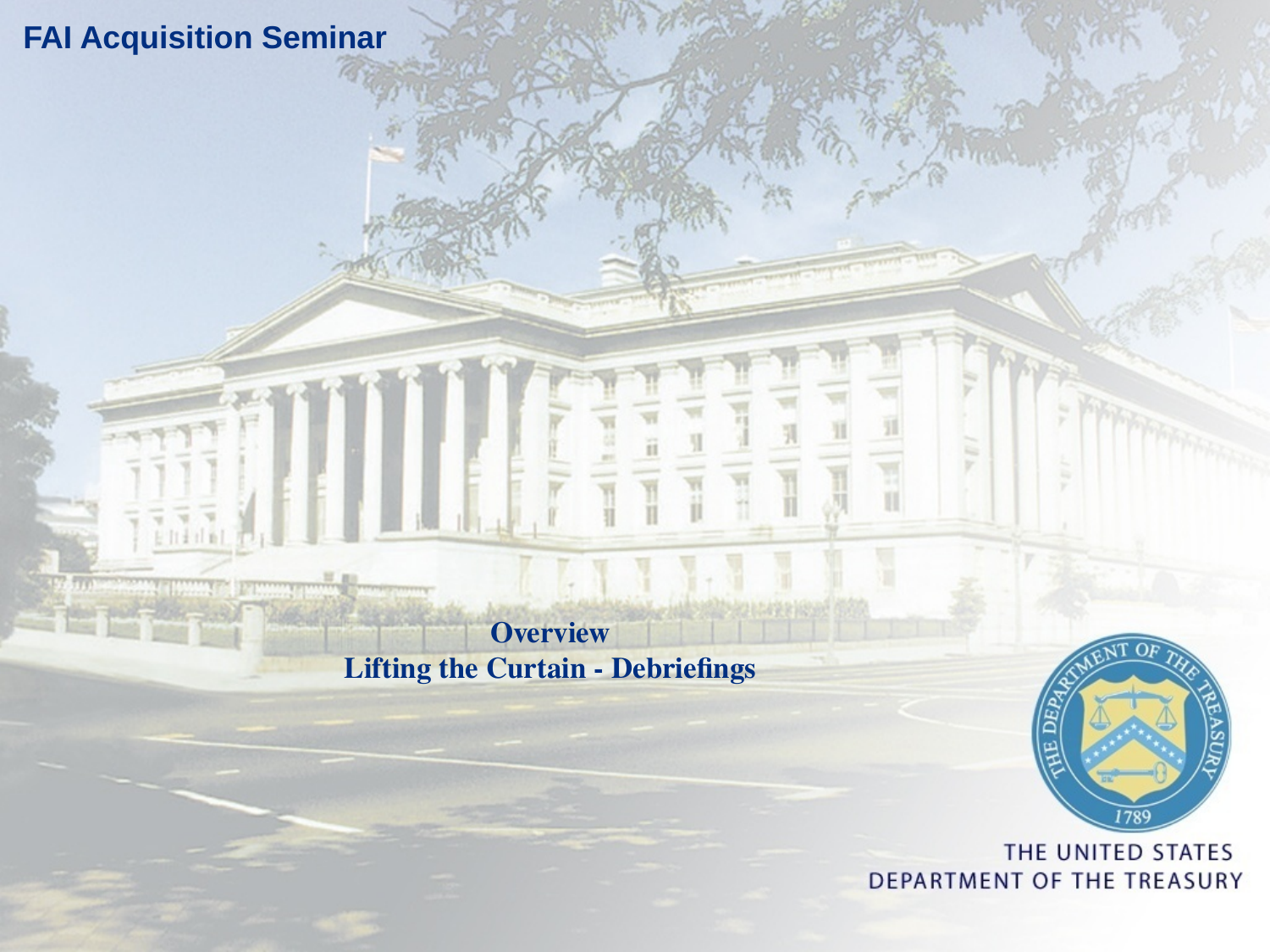

FAI Acquisition Seminar
# Overview Lifting the Curtain - Debriefings